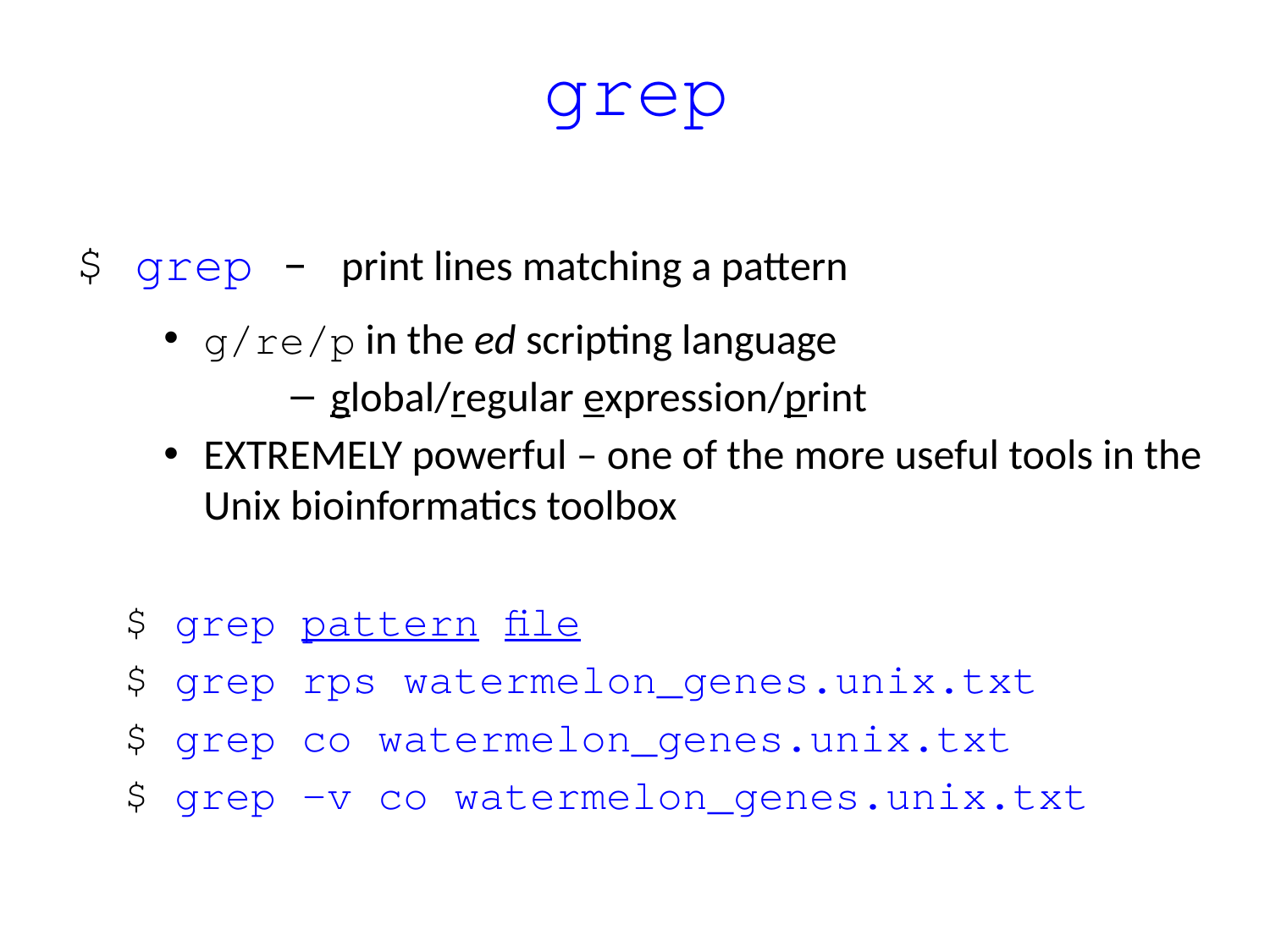

# grep
$ grep –   print lines matching a pattern
g/re/p in the ed scripting language
global/regular expression/print
EXTREMELY powerful – one of the more useful tools in the Unix bioinformatics toolbox

$ grep pattern file
$ grep rps watermelon_genes.unix.txt
$ grep co watermelon_genes.unix.txt
$ grep -v co watermelon_genes.unix.txt